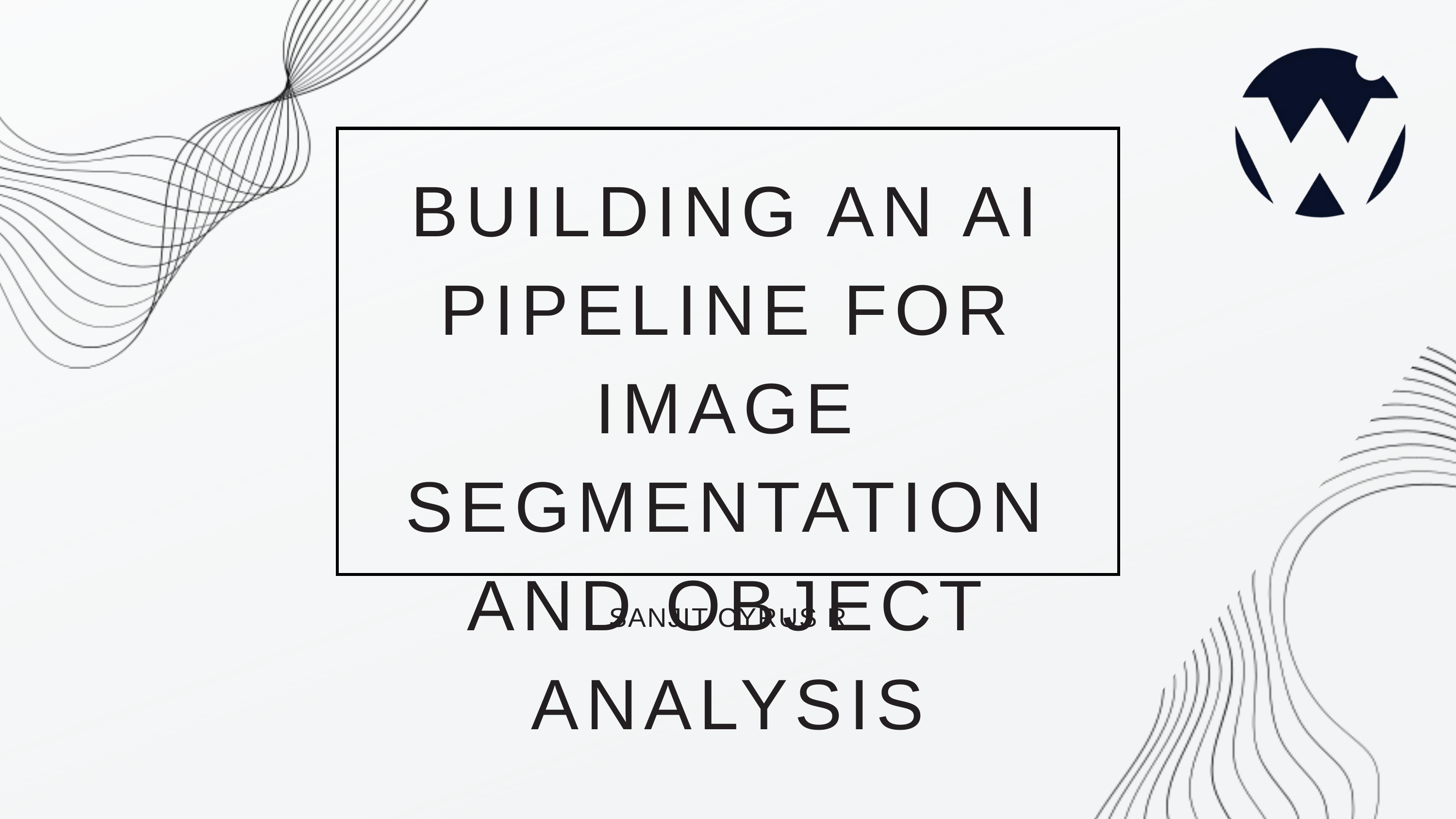

BUILDING AN AI PIPELINE FOR IMAGE SEGMENTATION AND OBJECT ANALYSIS

SANJIT CYRUS R